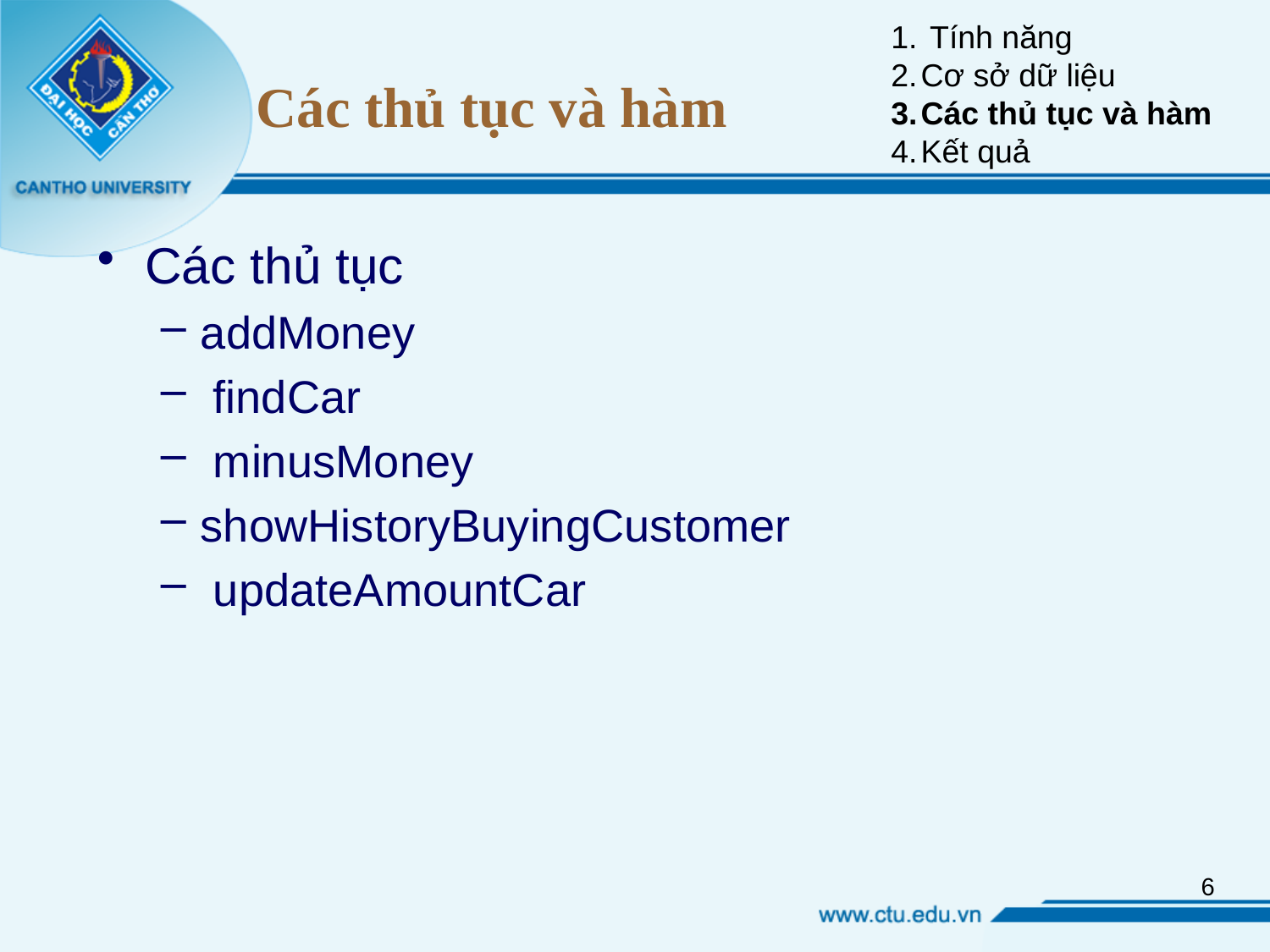

Tính năng
Cơ sở dữ liệu
Các thủ tục và hàm
Kết quả
# Các thủ tục và hàm
Các thủ tục
addMoney
 findCar
 minusMoney
showHistoryBuyingCustomer
 updateAmountCar

6